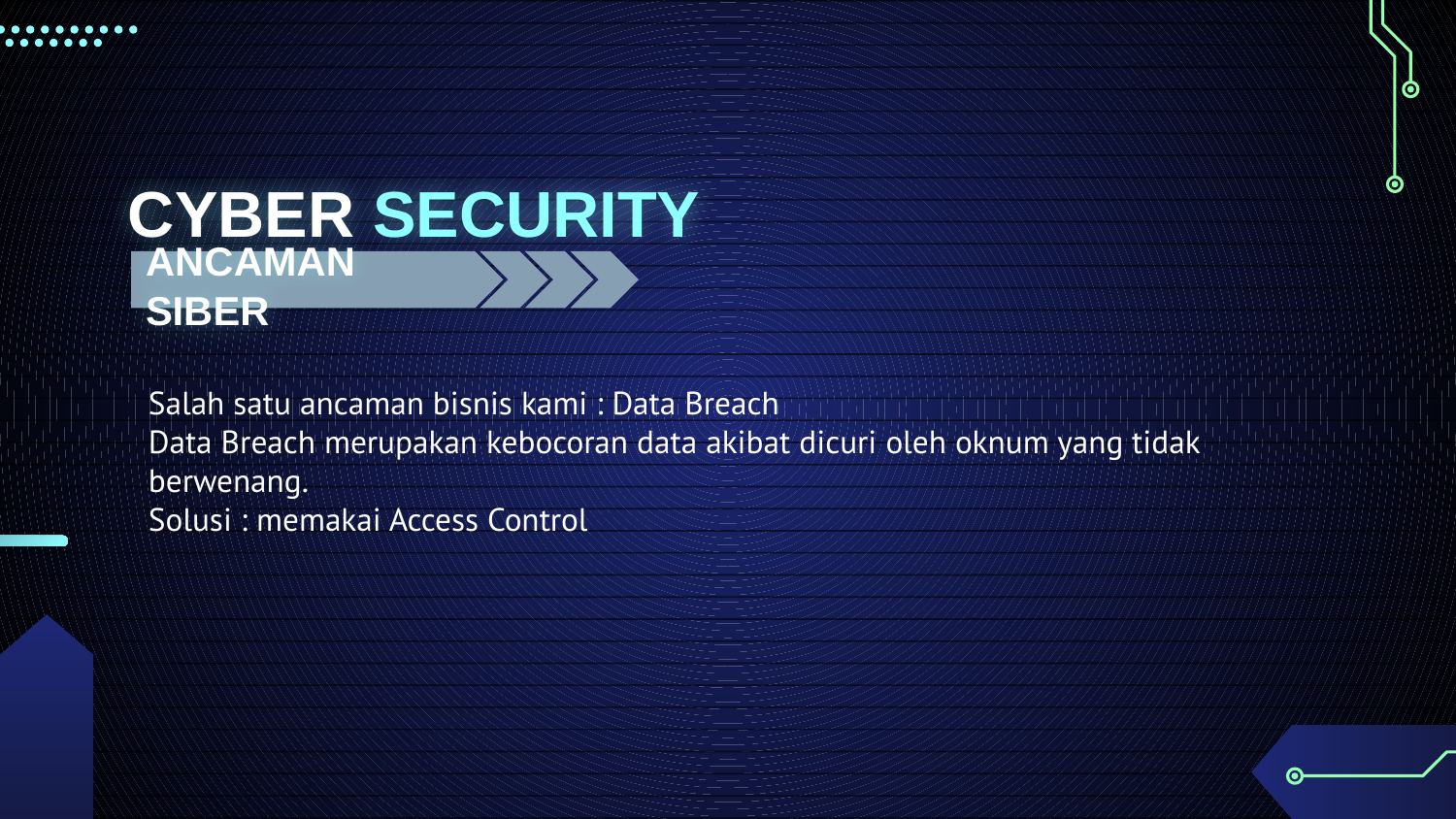

CYBER SECURITY

ANCAMAN SIBER

Salah satu ancaman bisnis kami : Data Breach
Data Breach merupakan kebocoran data akibat dicuri oleh oknum yang tidak berwenang.
Solusi : memakai Access Control